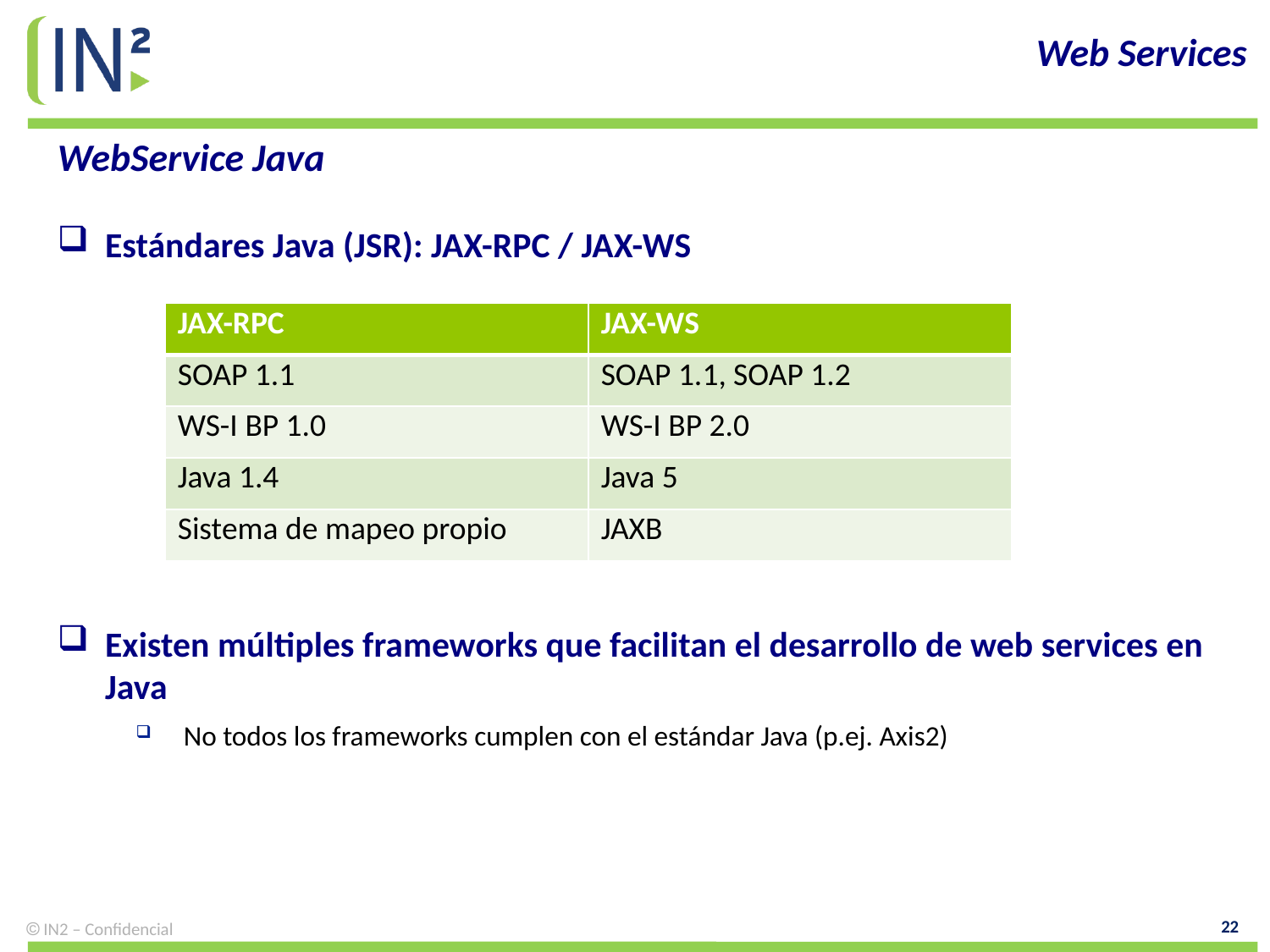

Web Services
# WebService Java
Estándares Java (JSR): JAX-RPC / JAX-WS

Existen múltiples frameworks que facilitan el desarrollo de web services en Java
No todos los frameworks cumplen con el estándar Java (p.ej. Axis2)

| JAX-RPC | JAX-WS |
| --- | --- |
| SOAP 1.1 | SOAP 1.1, SOAP 1.2 |
| WS-I BP 1.0 | WS-I BP 2.0 |
| Java 1.4 | Java 5 |
| Sistema de mapeo propio | JAXB |